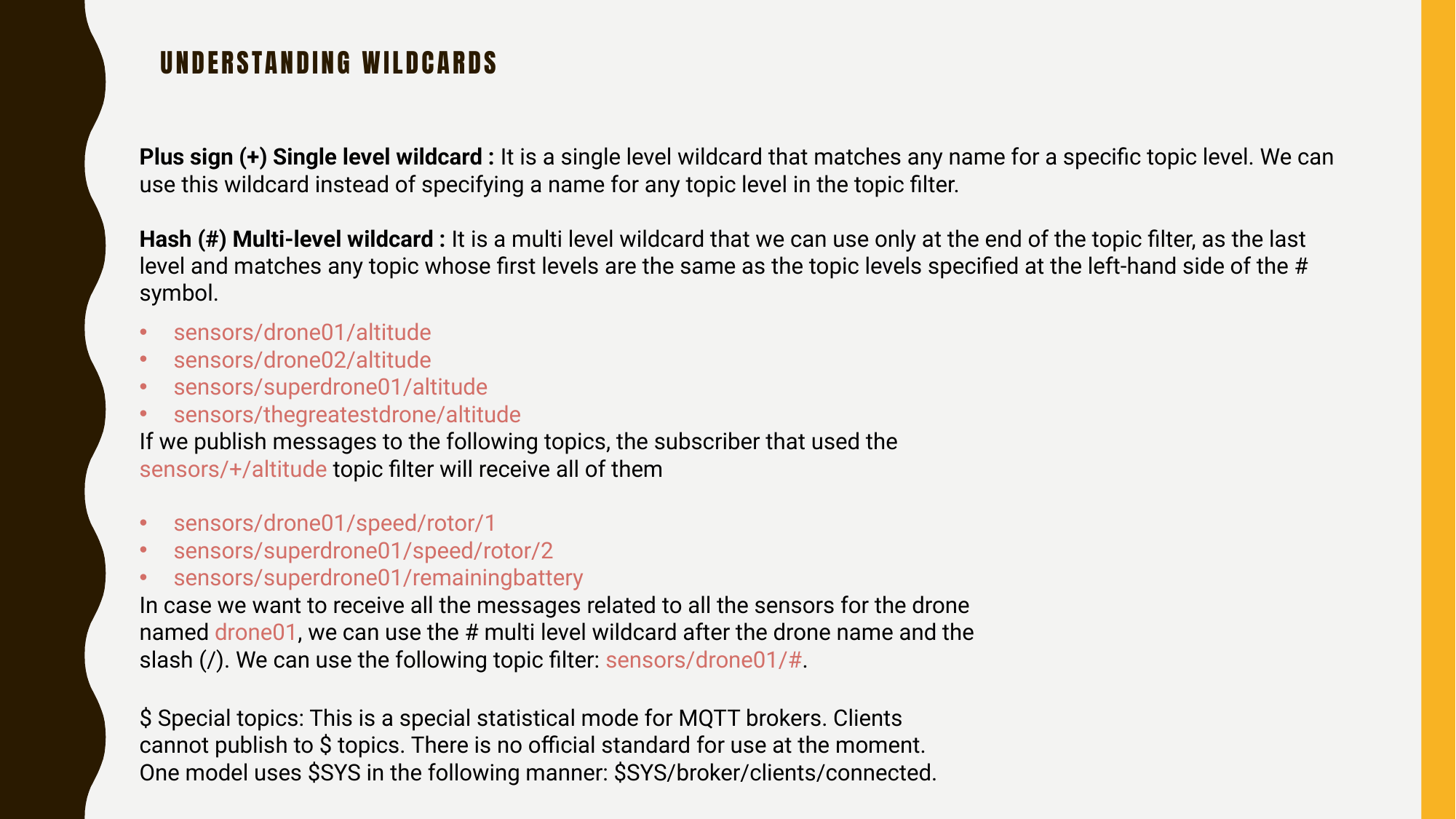

# Understanding wildcards
Plus sign (+) Single level wildcard : It is a single level wildcard that matches any name for a specific topic level. We can use this wildcard instead of specifying a name for any topic level in the topic filter.

Hash (#) Multi-level wildcard : It is a multi level wildcard that we can use only at the end of the topic filter, as the last level and matches any topic whose first levels are the same as the topic levels specified at the left-hand side of the # symbol.
sensors/drone01/altitude
sensors/drone02/altitude
sensors/superdrone01/altitude
sensors/thegreatestdrone/altitude
If we publish messages to the following topics, the subscriber that used the sensors/+/altitude topic filter will receive all of them

sensors/drone01/speed/rotor/1
sensors/superdrone01/speed/rotor/2
sensors/superdrone01/remainingbattery
In case we want to receive all the messages related to all the sensors for the drone named drone01, we can use the # multi level wildcard after the drone name and the slash (/). We can use the following topic filter: sensors/drone01/#.
$ Special topics: This is a special statistical mode for MQTT brokers. Clients
cannot publish to $ topics. There is no official standard for use at the moment.
One model uses $SYS in the following manner: $SYS/broker/clients/connected.